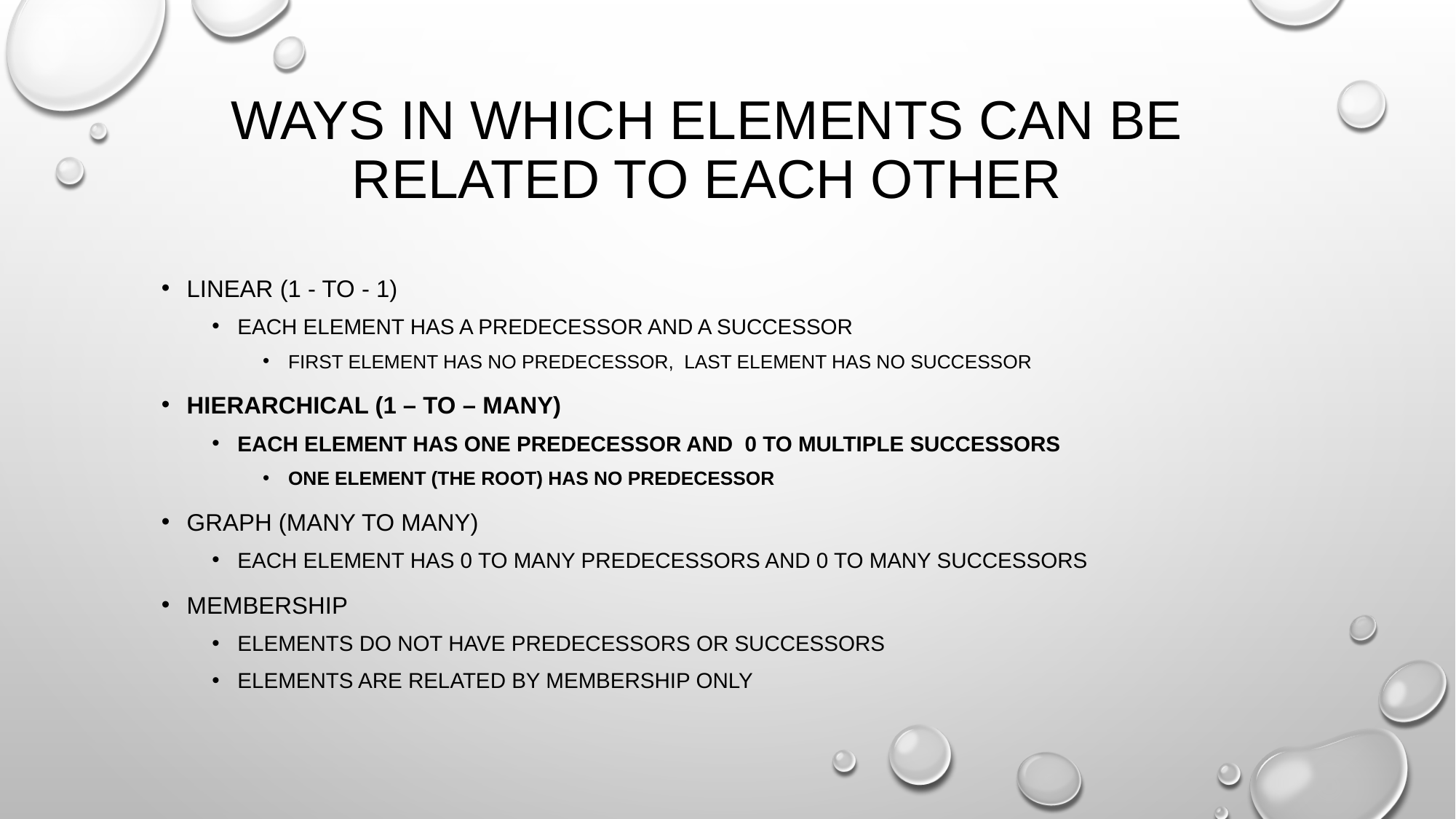

# Ways in which elements can be related to each other
Linear (1 - to - 1)
Each element has a predecessor and a successor
First element has no predecessor,  last element has no successor
Hierarchical (1 – to – many)
Each element has one predecessor and  0 to multiple successors
One element (the root) has no predecessor
Graph (many to many)
Each element has 0 to many predecessors and 0 to many successors
Membership
Elements do not have predecessors or successors
Elements are related by membership only